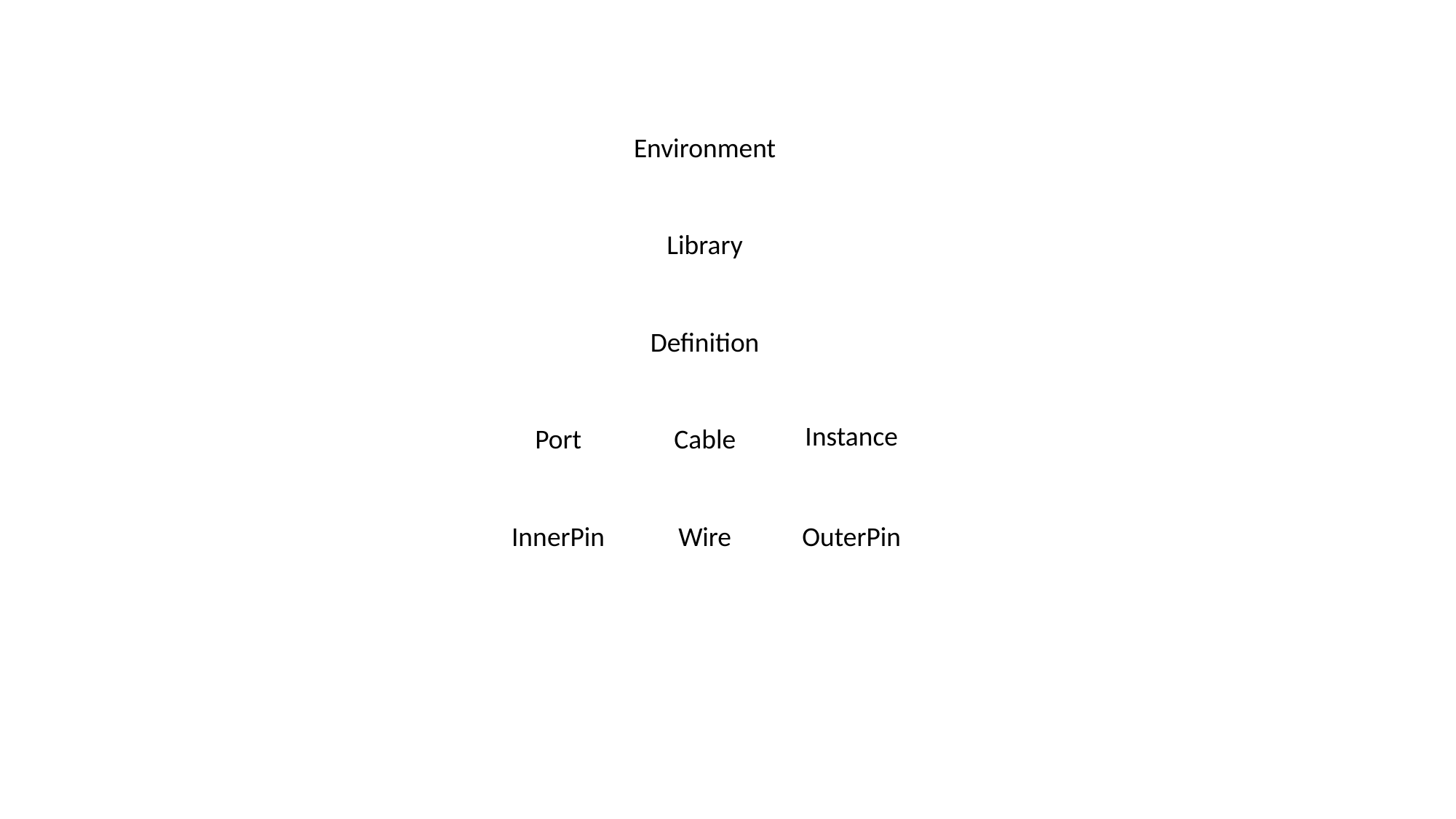

Environment
Library
Definition
Instance
Port
Cable
InnerPin
Wire
OuterPin